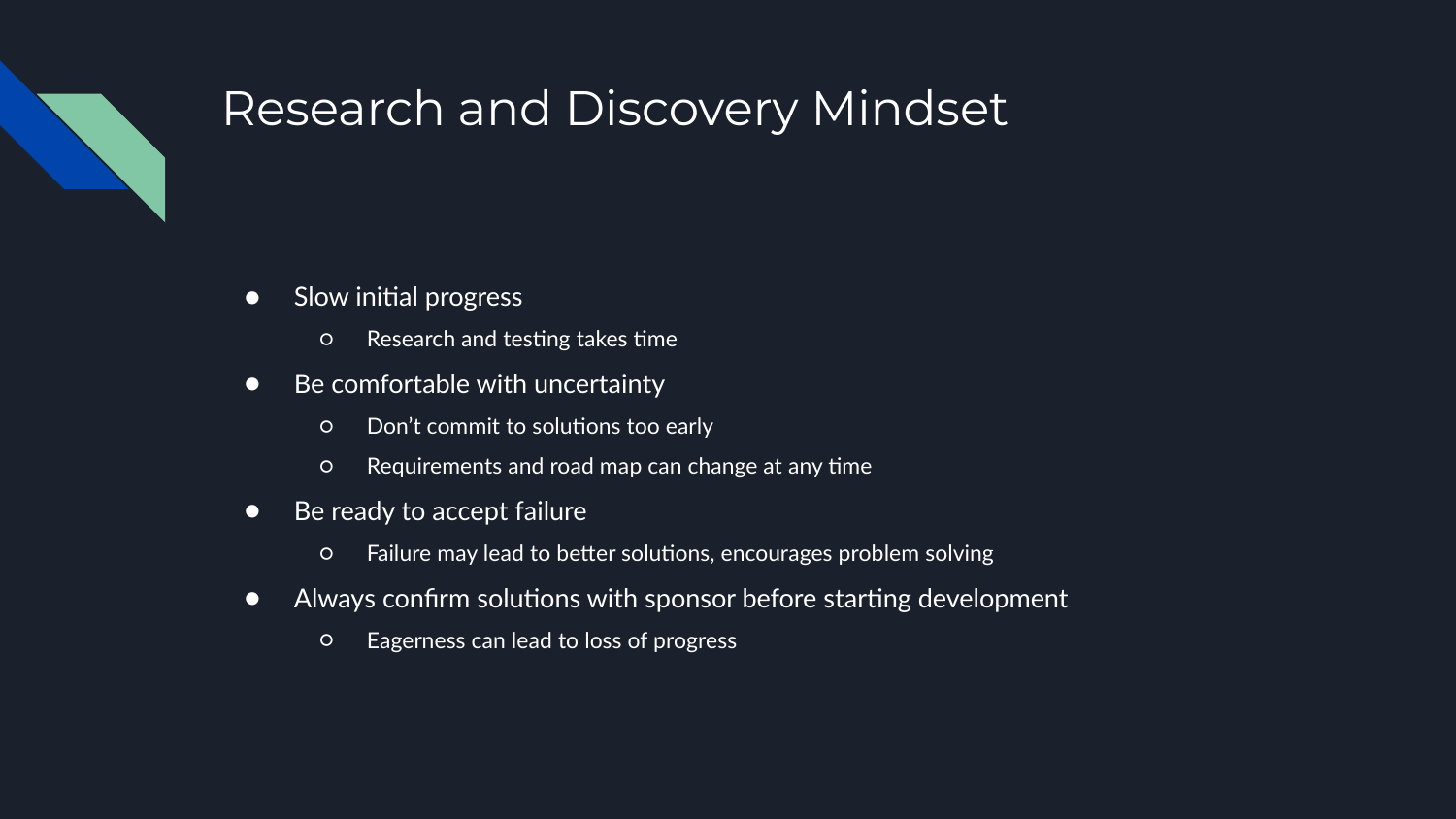

# Research and Discovery Mindset
Slow initial progress
Research and testing takes time
Be comfortable with uncertainty
Don’t commit to solutions too early
Requirements and road map can change at any time
Be ready to accept failure
Failure may lead to better solutions, encourages problem solving
Always confirm solutions with sponsor before starting development
Eagerness can lead to loss of progress